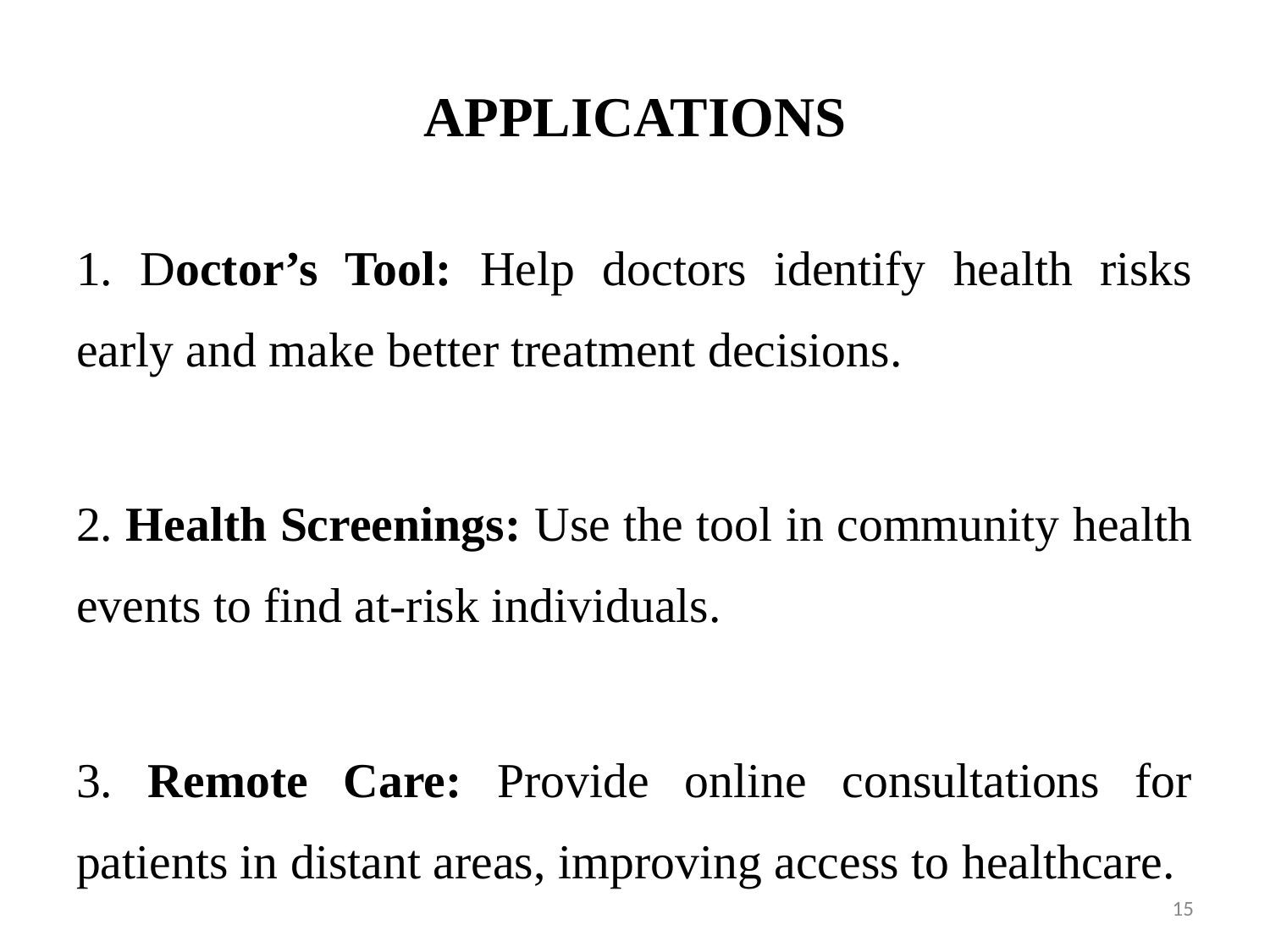

# APPLICATIONS

1. Doctor’s Tool: Help doctors identify health risks early and make better treatment decisions.

2. Health Screenings: Use the tool in community health events to find at-risk individuals.

3. Remote Care: Provide online consultations for patients in distant areas, improving access to healthcare.

15